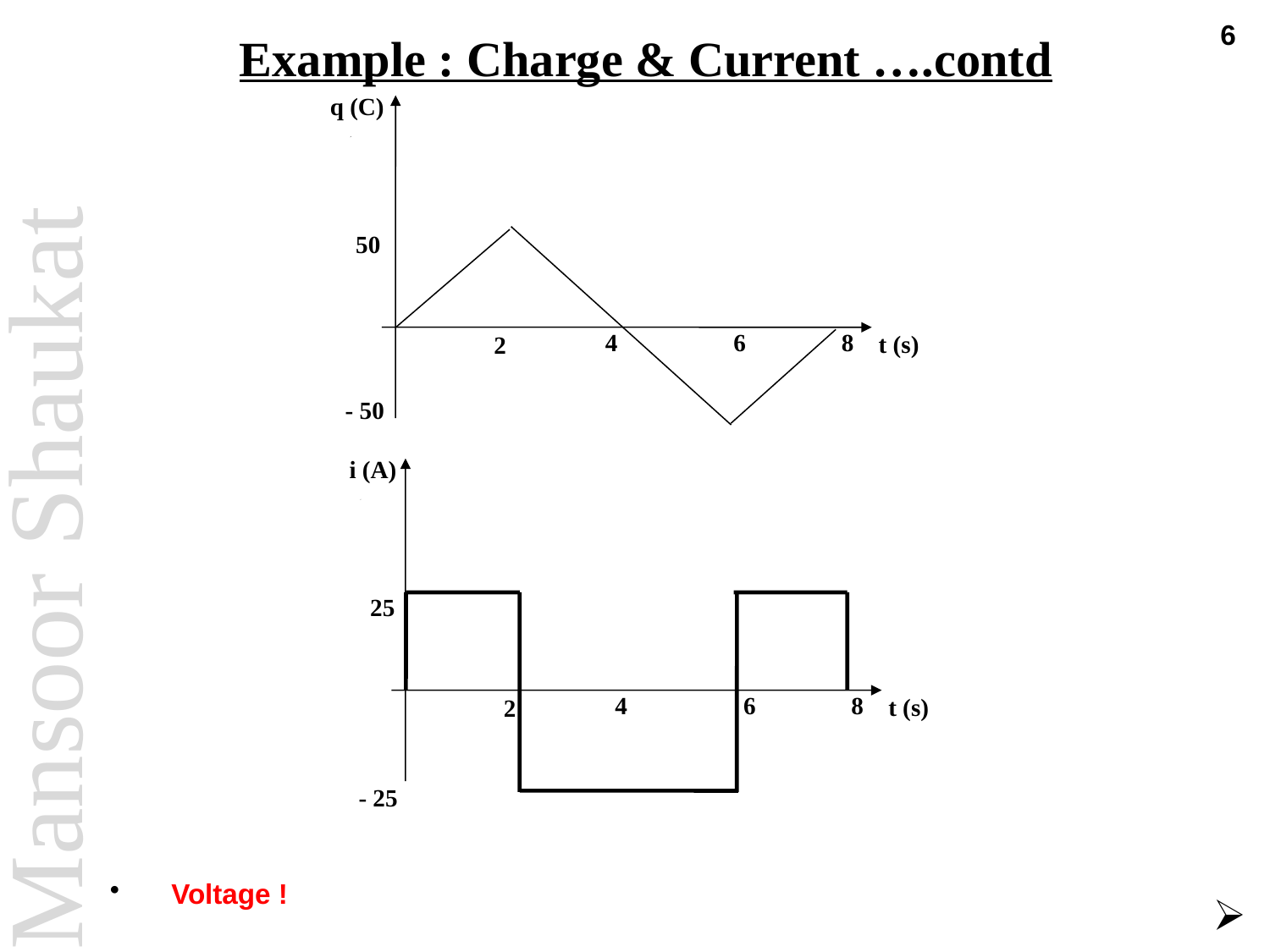

6
Example : Charge & Current ….contd
q (C)

50

4
6
8
t (s)
2

- 50
i (A)

25

4
6
8
t (s)
2

- 25

    Voltage !